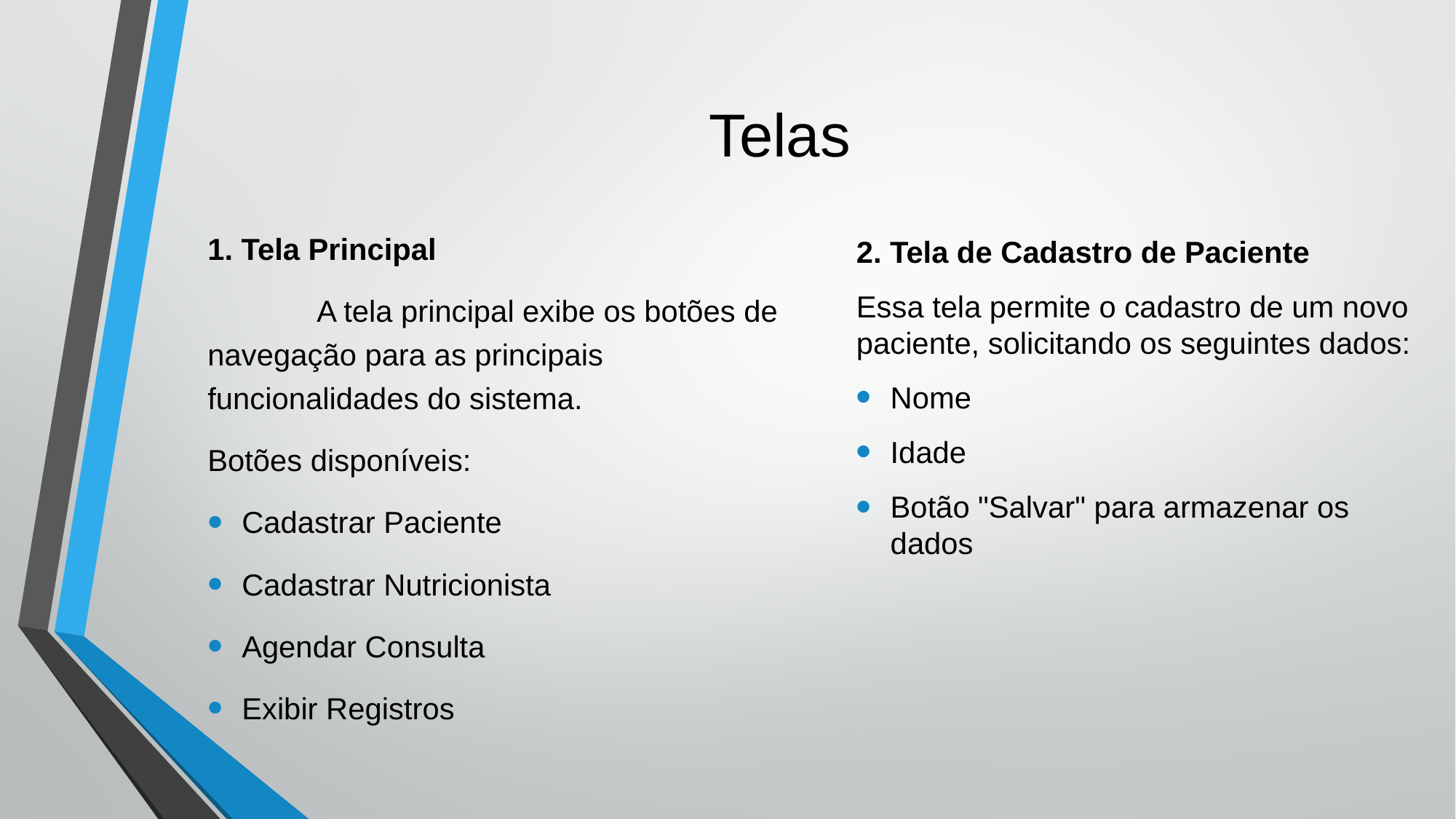

Telas
1. Tela Principal
	A tela principal exibe os botões de navegação para as principais funcionalidades do sistema.
Botões disponíveis:
Cadastrar Paciente
Cadastrar Nutricionista
Agendar Consulta
Exibir Registros
2. Tela de Cadastro de Paciente
Essa tela permite o cadastro de um novo paciente, solicitando os seguintes dados:
Nome
Idade
Botão "Salvar" para armazenar os dados